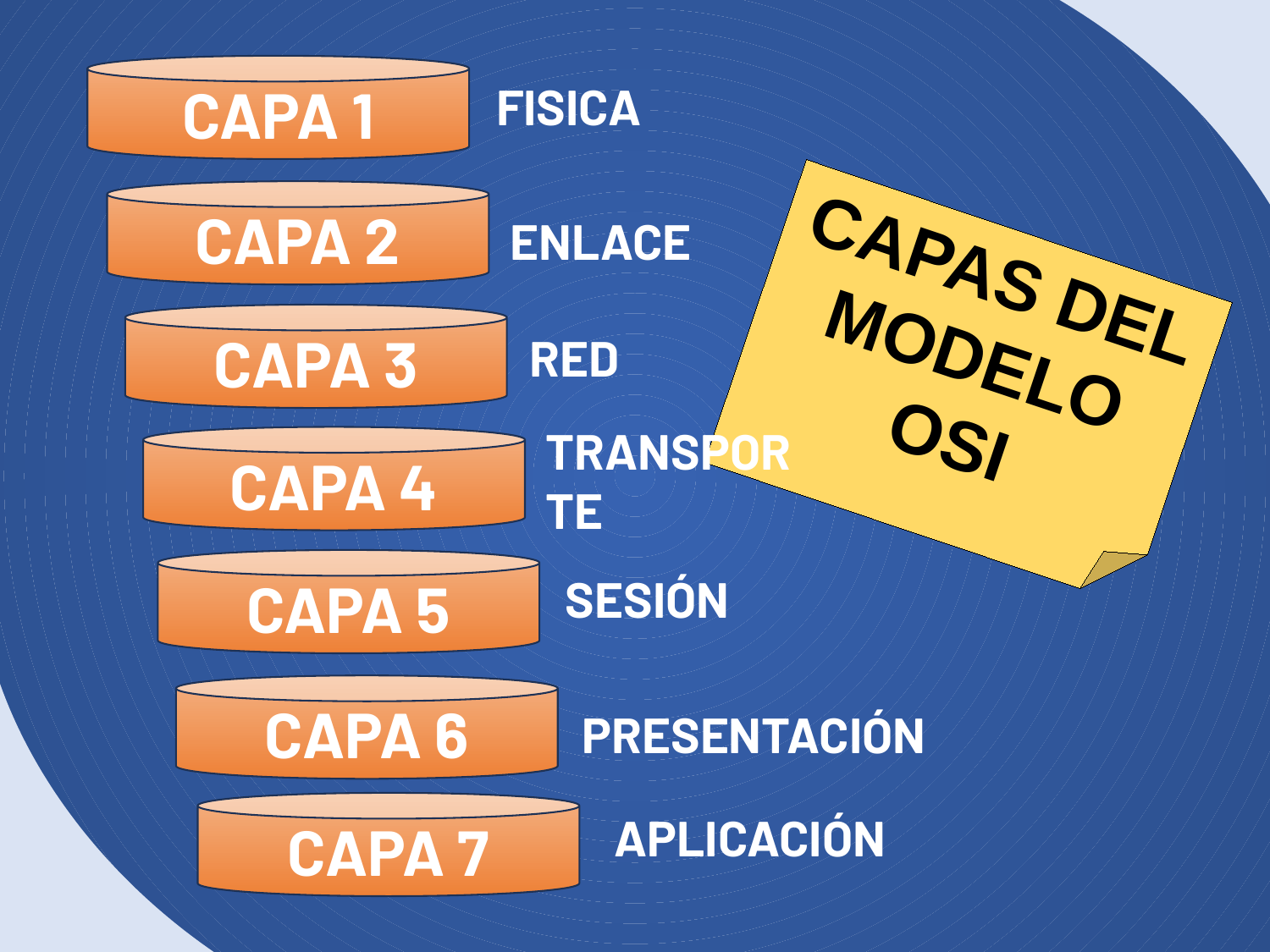

CAPA 1
FISICA
CAPA 2
ENLACE
CAPA 3
RED
CAPA 4
TRANSPORTE
CAPA 5
SESIÓN
CAPA 6
PRESENTACIÓN
CAPA 7
APLICACIÓN

CAPAS DEL MODELO OSI